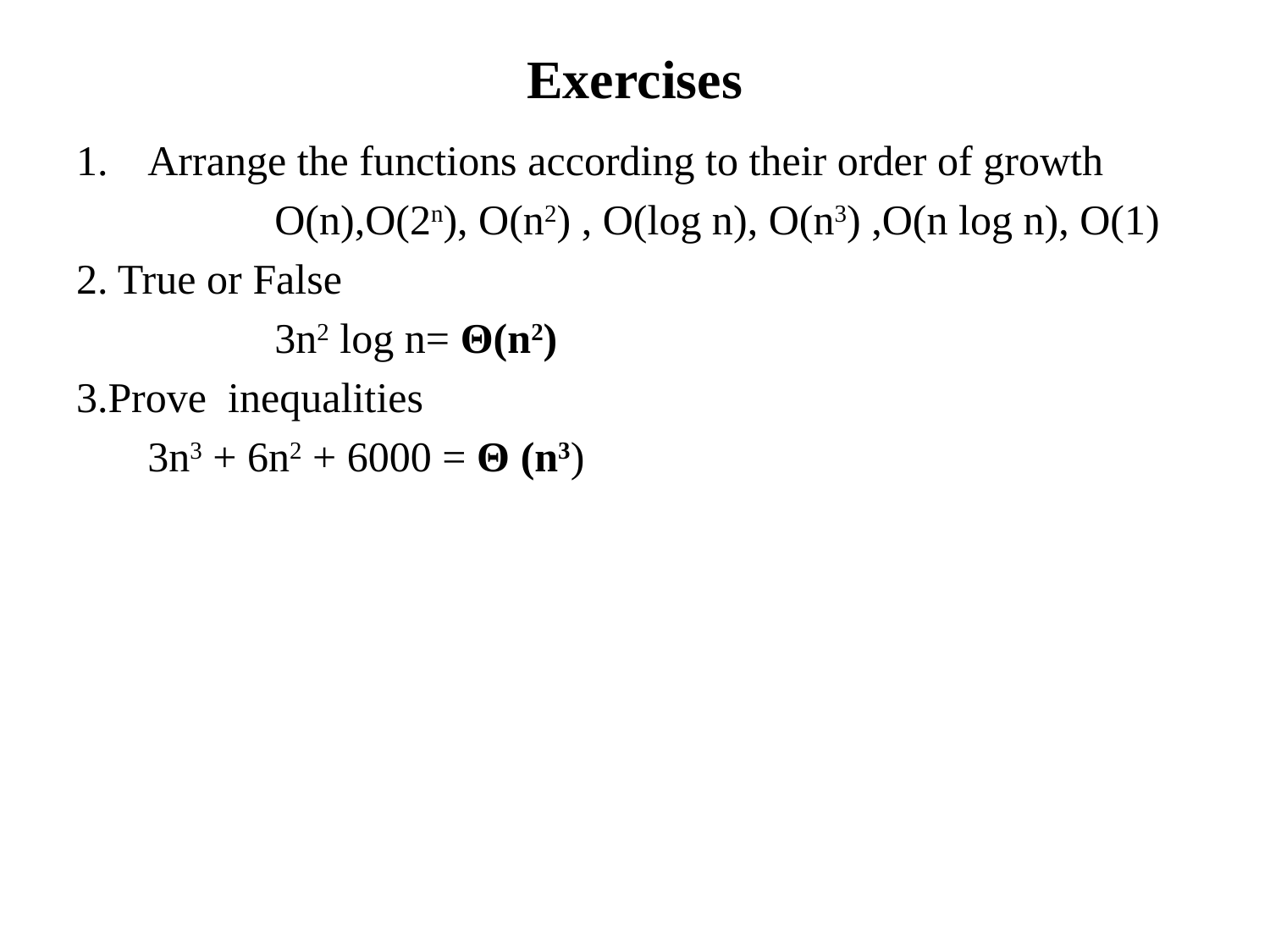

# Exercises
Arrange the functions according to their order of growth
		O(n),O(2n), O(n2) , O(log n), O(n3) ,O(n log n), O(1)
2. True or False
		3n2 log n= Θ(n2)
3.Prove  inequalities
	3n3 + 6n2 + 6000 = Θ (n3)